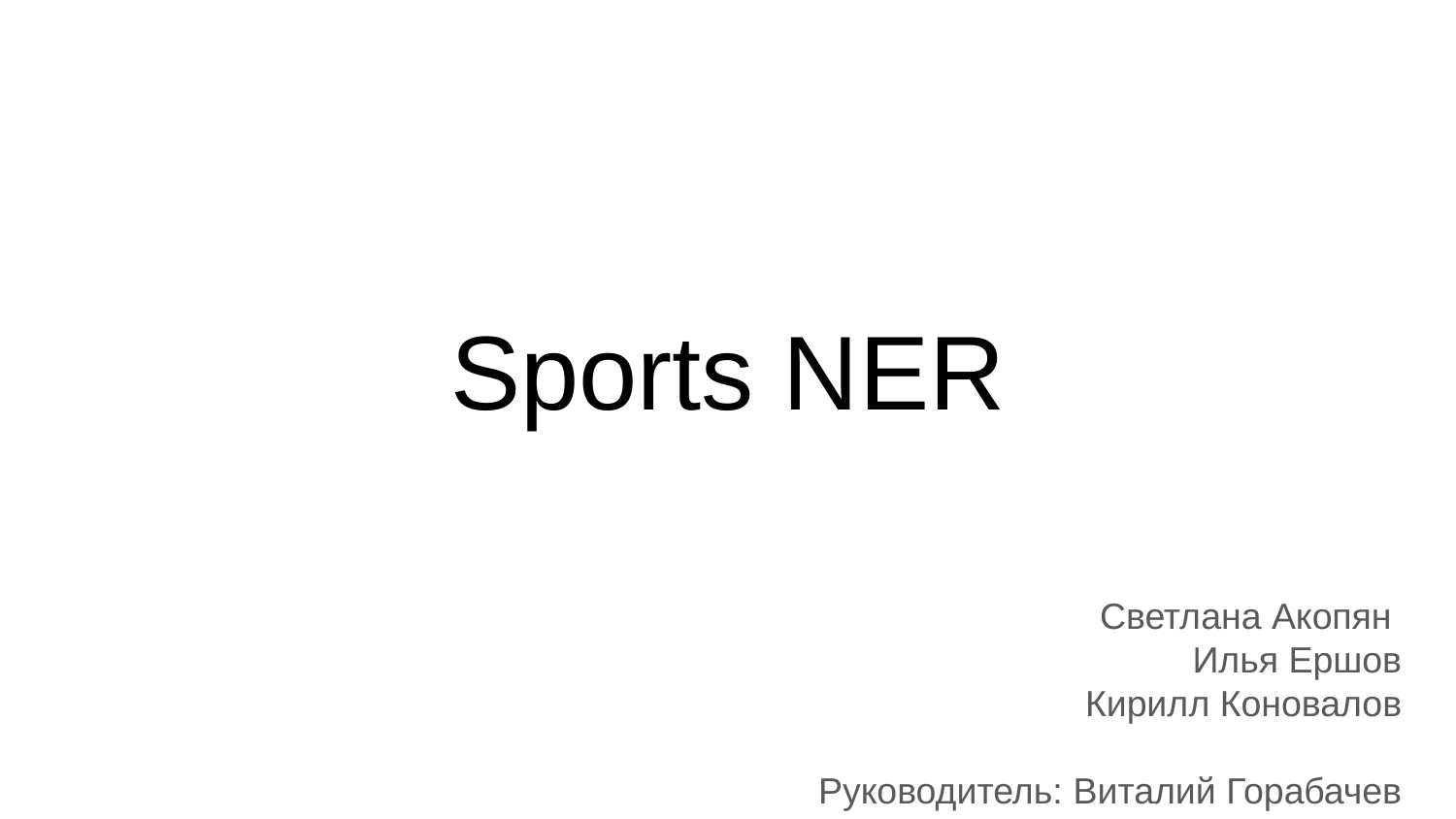

# Sports NER
Светлана Акопян
Илья Ершов
Кирилл Коновалов
								 Руководитель: Виталий Горабачев